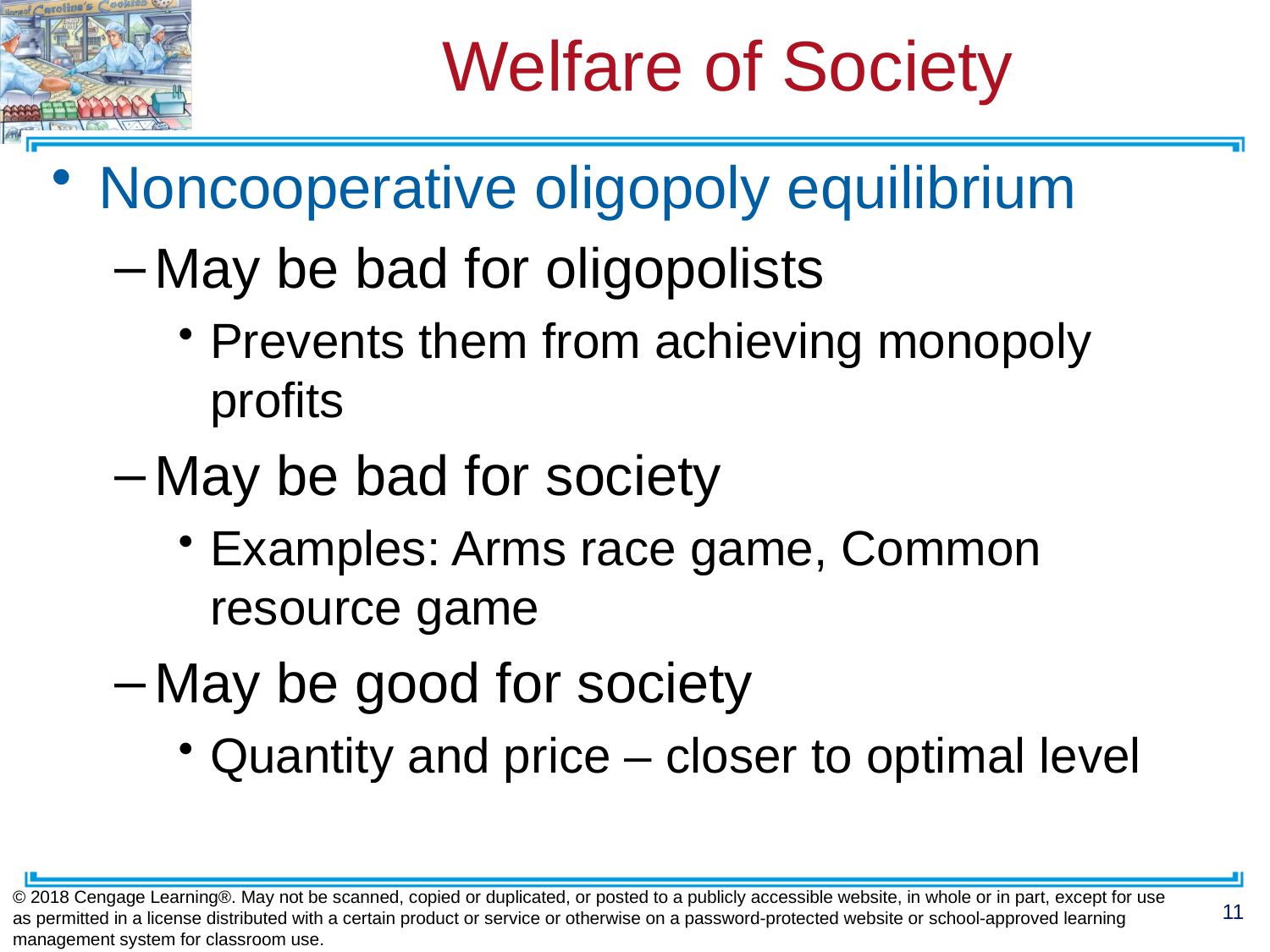

# Welfare of Society
Noncooperative oligopoly equilibrium
May be bad for oligopolists
Prevents them from achieving monopoly profits
May be bad for society
Examples: Arms race game, Common resource game
May be good for society
Quantity and price – closer to optimal level
© 2018 Cengage Learning®. May not be scanned, copied or duplicated, or posted to a publicly accessible website, in whole or in part, except for use as permitted in a license distributed with a certain product or service or otherwise on a password-protected website or school-approved learning management system for classroom use.
11